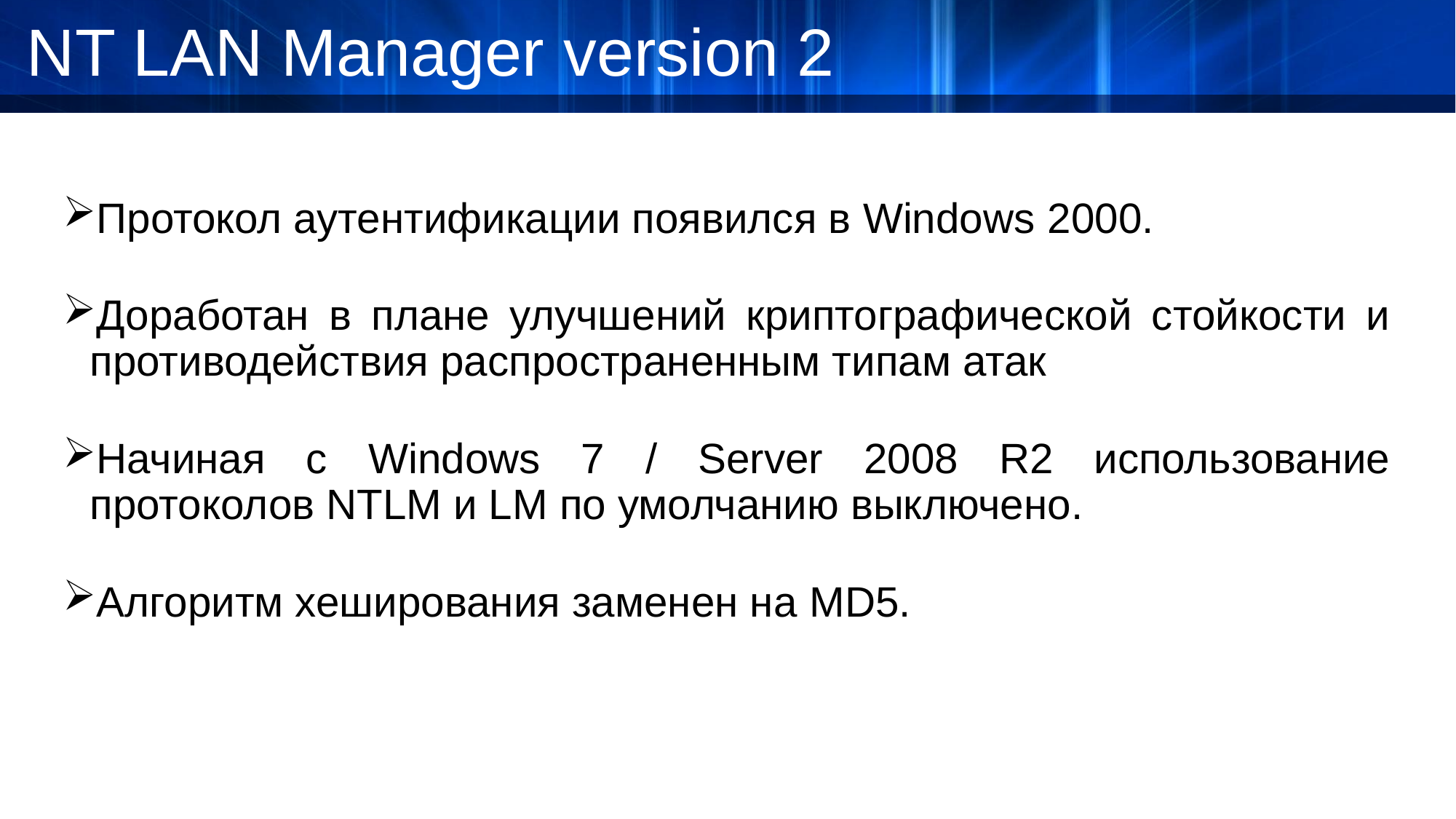

# NT LAN Manager version 2
Протокол аутентификации появился в Windows 2000.
Доработан в плане улучшений криптографической стойкости и противодействия распространенным типам атак
Начиная с Windows 7 / Server 2008 R2 использование протоколов NTLM и LM по умолчанию выключено.
Алгоритм хеширования заменен на MD5.